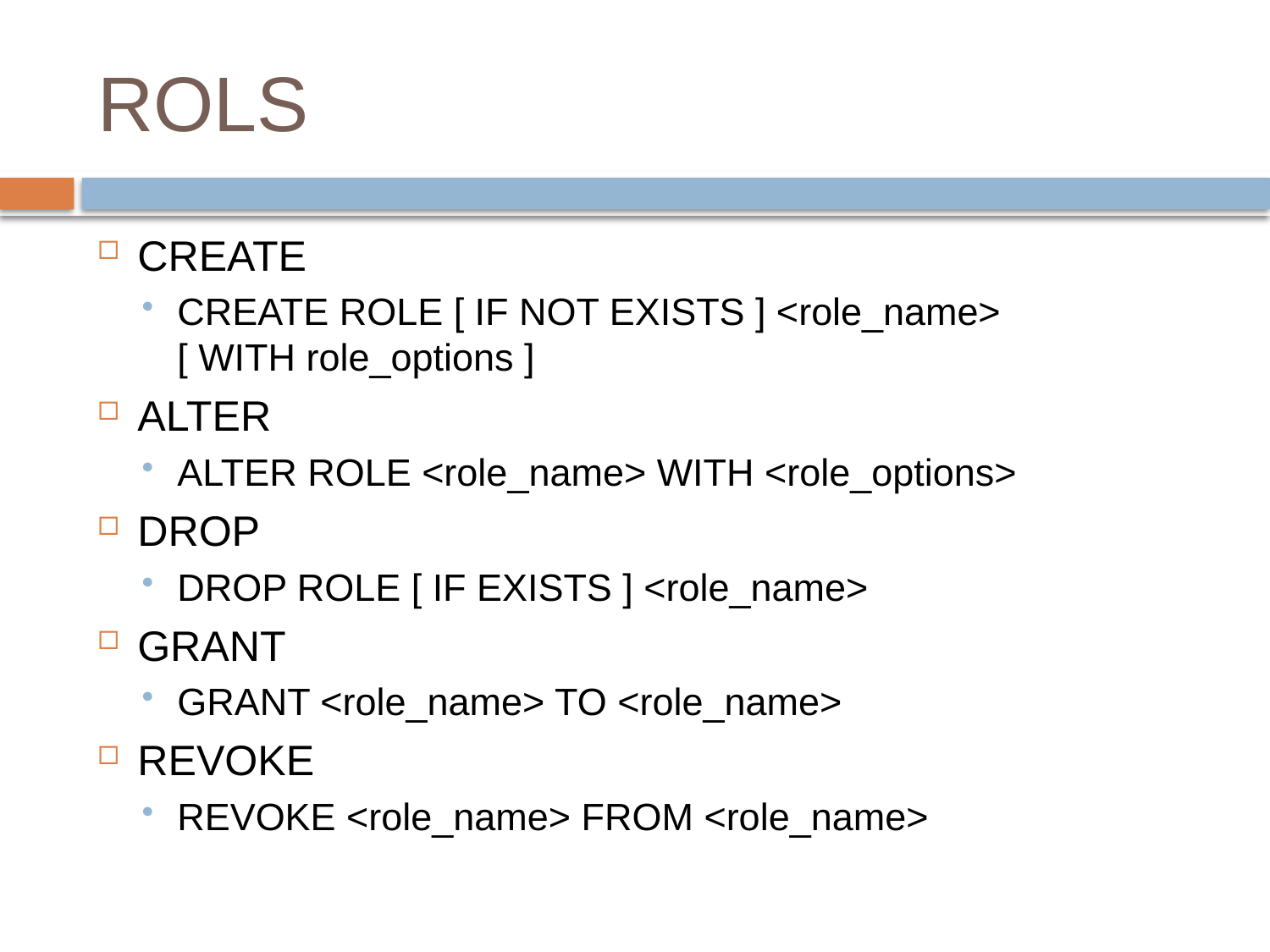

# ROLS
CREATE
CREATE ROLE [ IF NOT EXISTS ] <role_name>
[ WITH role_options ]
ALTER
ALTER ROLE <role_name> WITH <role_options>
DROP
DROP ROLE [ IF EXISTS ] <role_name>
GRANT
GRANT <role_name> TO <role_name>
REVOKE
REVOKE <role_name> FROM <role_name>